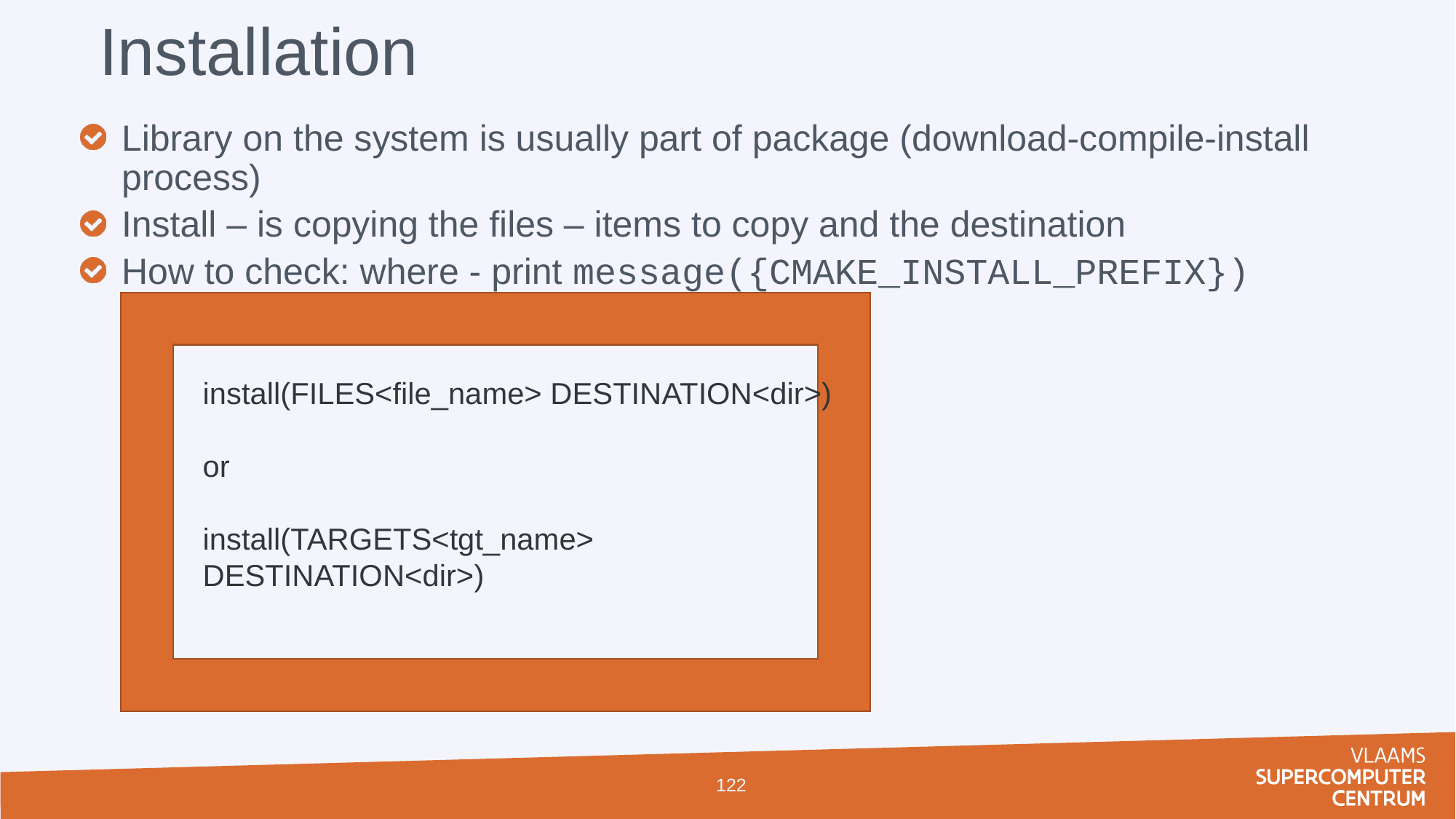

# Installation
Library on the system is usually part of package (download-compile-install process)
Install – is copying the files – items to copy and the destination
How to check: where - print message({CMAKE_INSTALL_PREFIX})

install(FILES<file_name> DESTINATION<dir>)

or

install(TARGETS<tgt_name> DESTINATION<dir>)
122